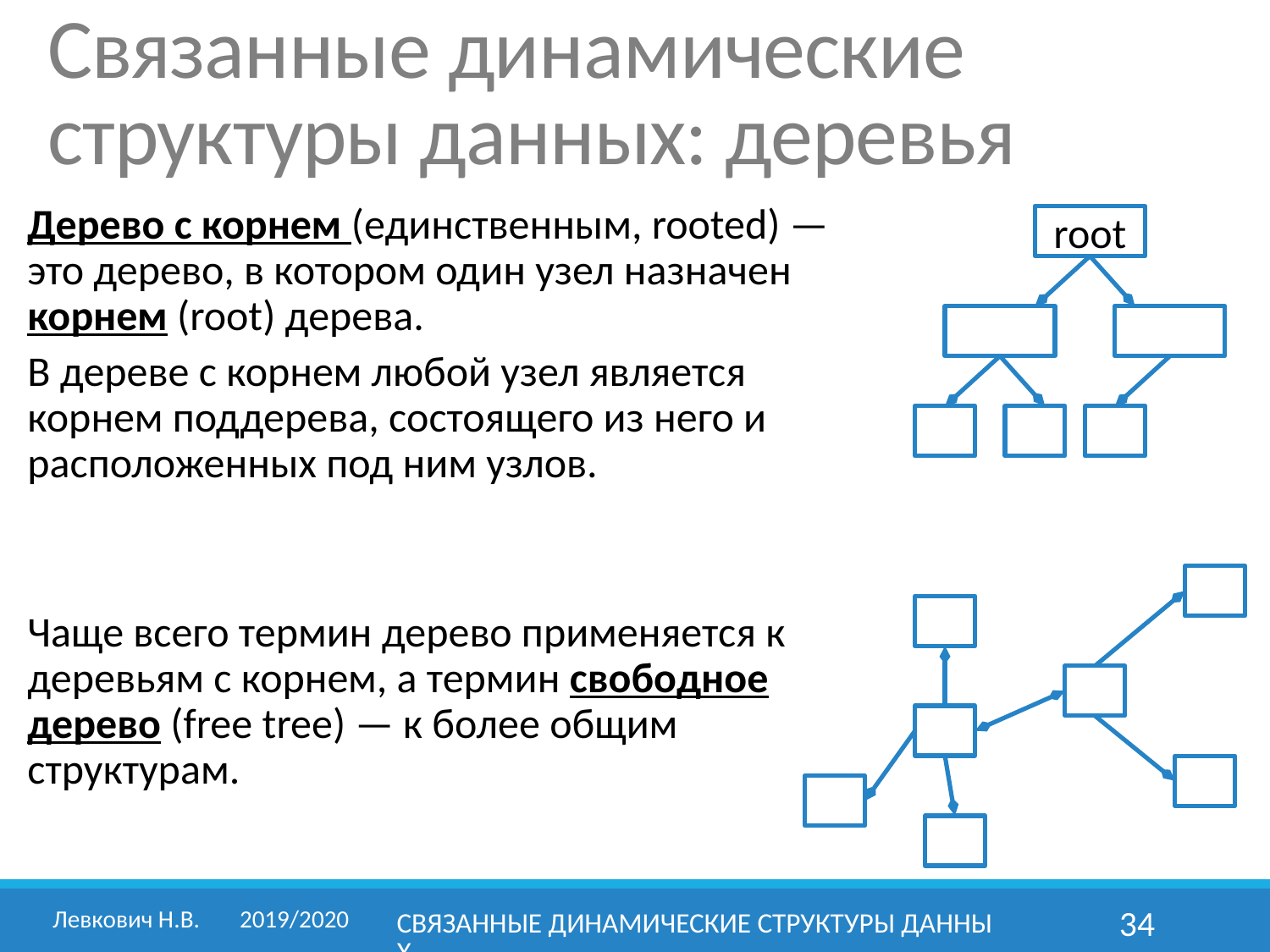

Связанные динамические структуры данных: деревья
Дерево с корнем (единственным, rooted) — это дерево, в котором один узел назначен корнем (root) дерева.
В дереве с корнем любой узел является корнем поддерева, состоящего из него и расположенных под ним узлов.

Чаще всего термин дерево применяется к деревьям с корнем, а термин свободное дерево (free tree) — к более общим структурам.
root

Левкович Н.В. 	2019/2020
Связанные динамические структуры данных
34